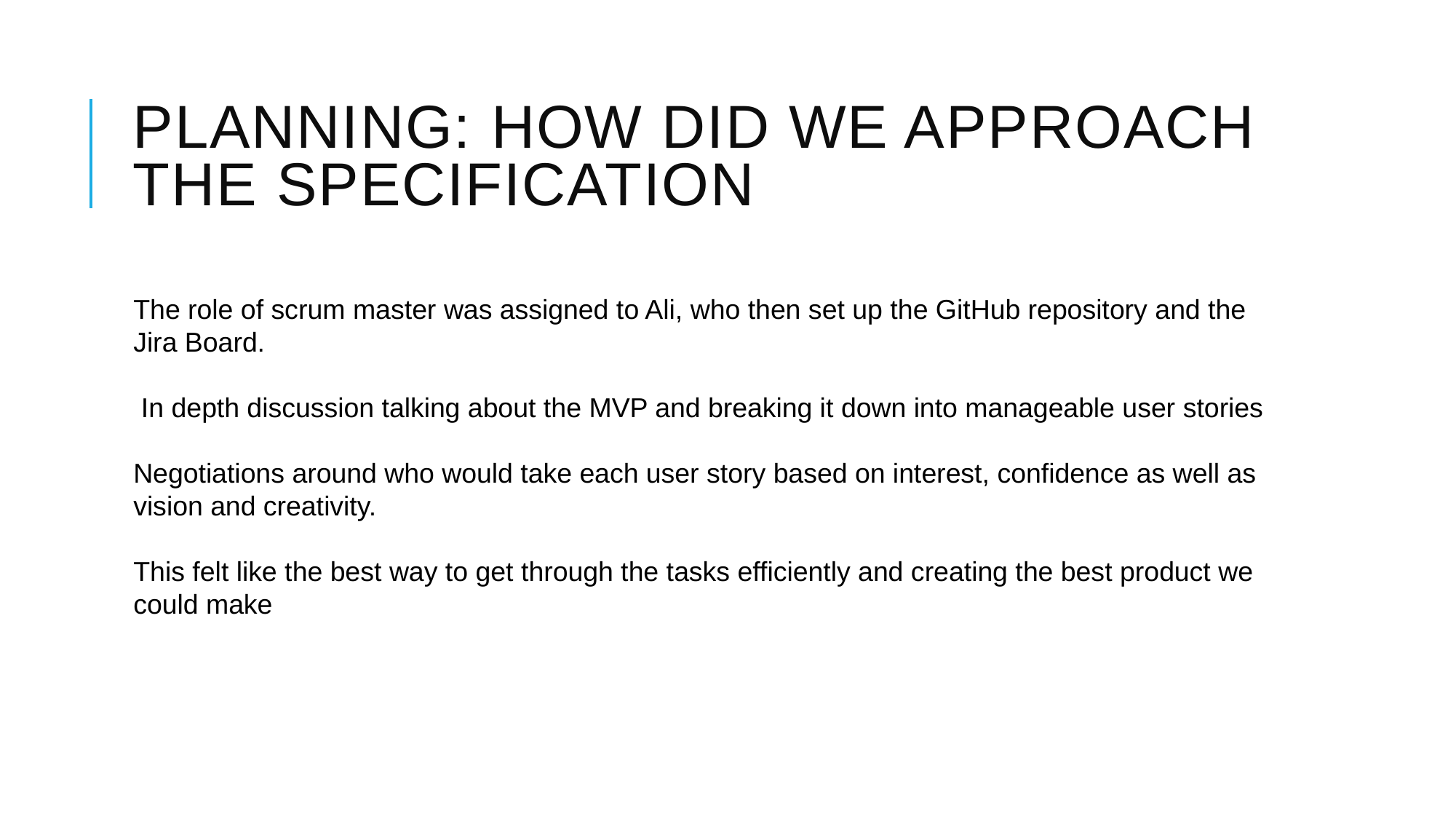

# Planning: How Did we approach the specification
The role of scrum master was assigned to Ali, who then set up the GitHub repository and the Jira Board.

 In depth discussion talking about the MVP and breaking it down into manageable user stories

Negotiations around who would take each user story based on interest, confidence as well as vision and creativity.

This felt like the best way to get through the tasks efficiently and creating the best product we could make